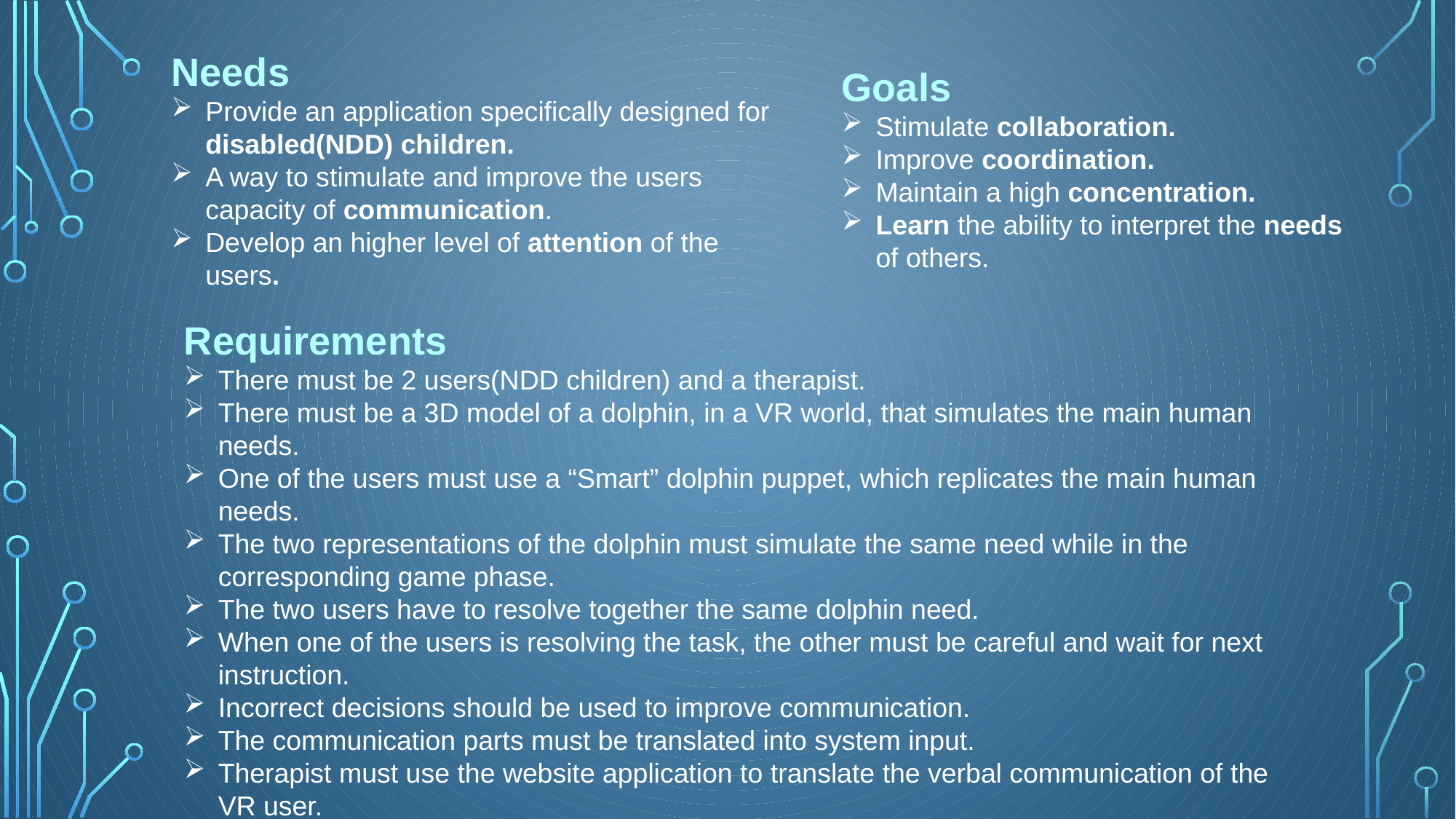

Needs
Provide an application specifically designed for disabled(NDD) children.
A way to stimulate and improve the users capacity of communication.
Develop an higher level of attention of the users.
Goals
Stimulate collaboration.
Improve coordination.
Maintain a high concentration.
Learn the ability to interpret the needs of others.
Requirements
There must be 2 users(NDD children) and a therapist.
There must be a 3D model of a dolphin, in a VR world, that simulates the main human needs.
One of the users must use a “Smart” dolphin puppet, which replicates the main human needs.
The two representations of the dolphin must simulate the same need while in the corresponding game phase.
The two users have to resolve together the same dolphin need.
When one of the users is resolving the task, the other must be careful and wait for next instruction.
Incorrect decisions should be used to improve communication.
The communication parts must be translated into system input.
Therapist must use the website application to translate the verbal communication of the VR user.
The two dolphins must emit feedback based on the input correctness.